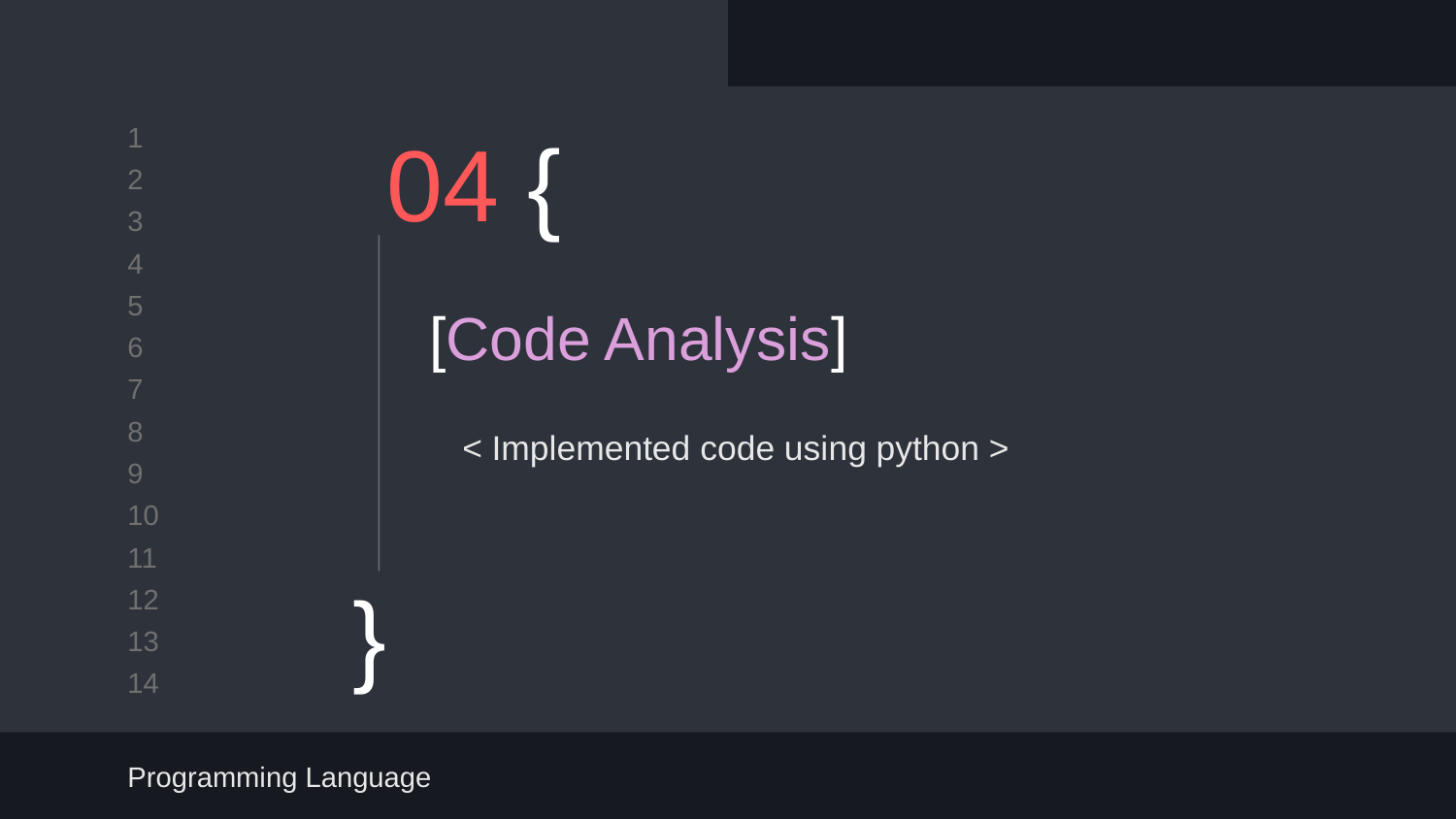

# 04 {
[Code Analysis]
< Implemented code using python >
}
Programming Language